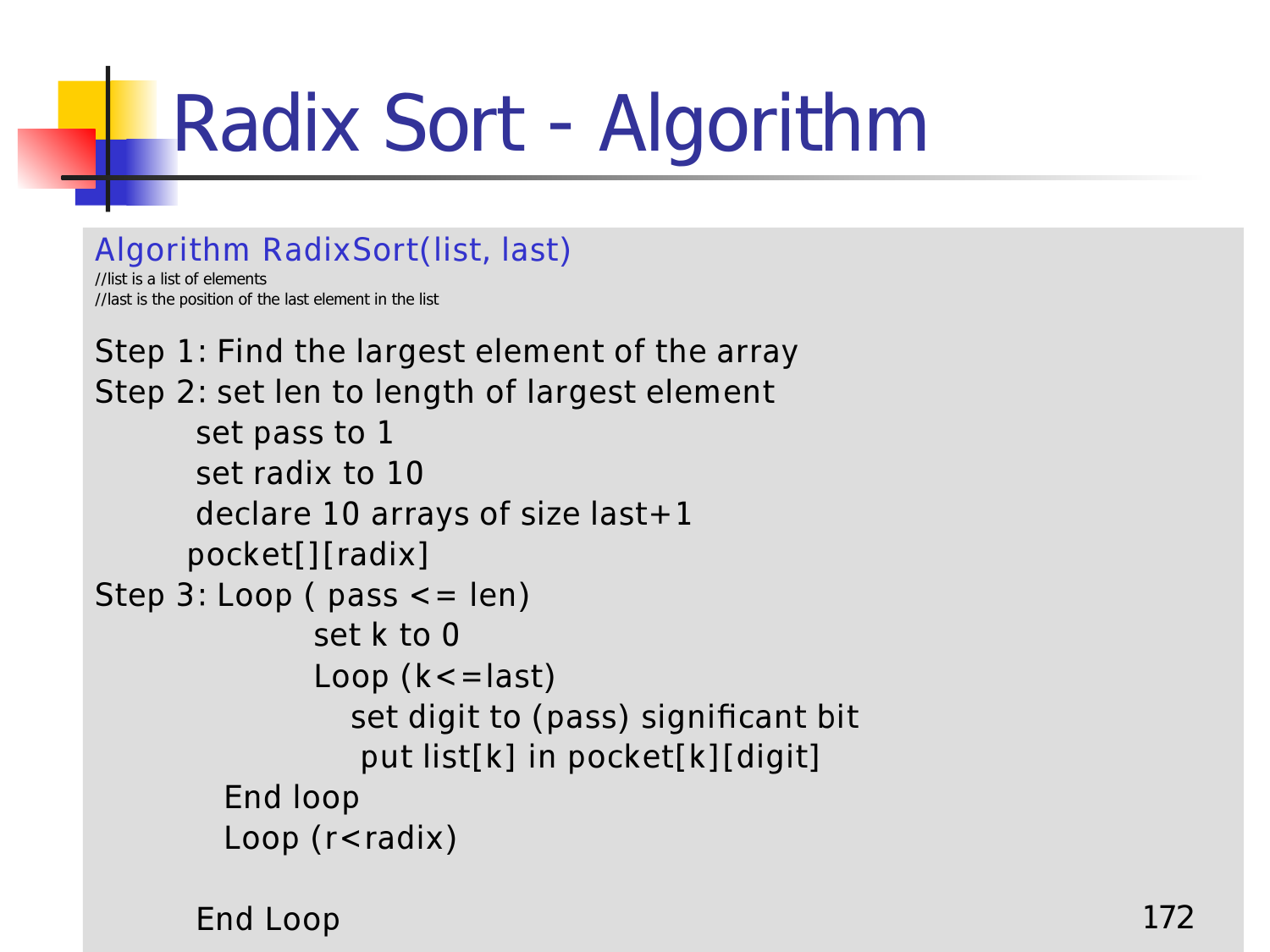

# Radix Sort - Algorithm

Algorithm RadixSort(list, last)
//list is a list of elements
//last is the position of the last element in the list

Step 1: Find the largest element of the array
Step 2: set len to length of largest element
	 set pass to 1
	 set radix to 10
	 declare 10 arrays of size last+1
	pocket[][radix]
Step 3: Loop ( pass <= len)
		set k to 0
		Loop (k<=last)
		    set digit to (pass) significant bit
		     put list[k] in pocket[k][digit]
	    End loop
	    Loop (r<radix)

	 End Loop

Step 3: if (l<high) QuickSort(a,l,high)
Step 4: if (low<h) QuickSort(a,low,h)
Step 5: Return
End QuickSort
172